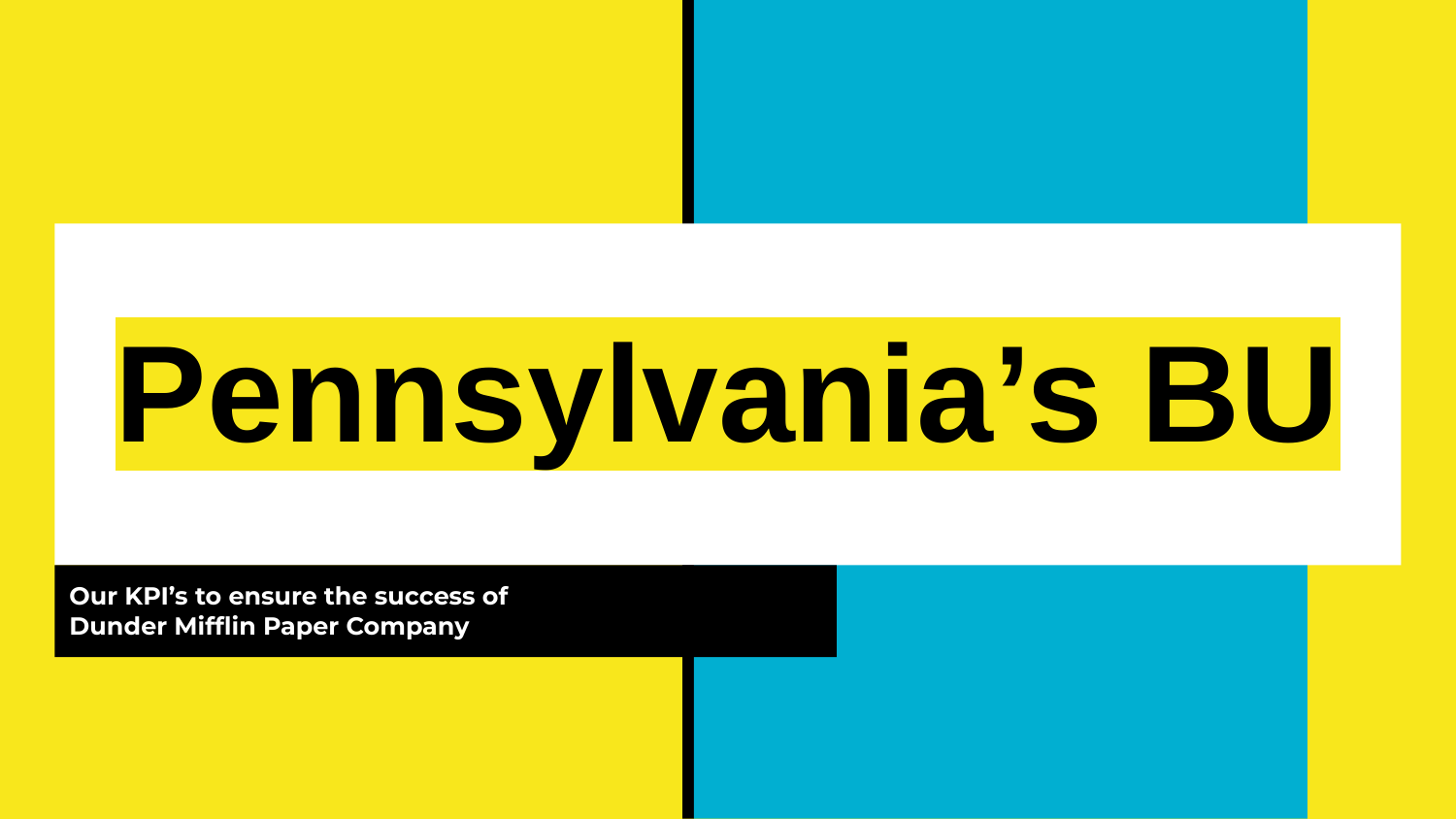

# Pennsylvania’s BU
Our KPI’s to ensure the success of
Dunder Mifflin Paper Company